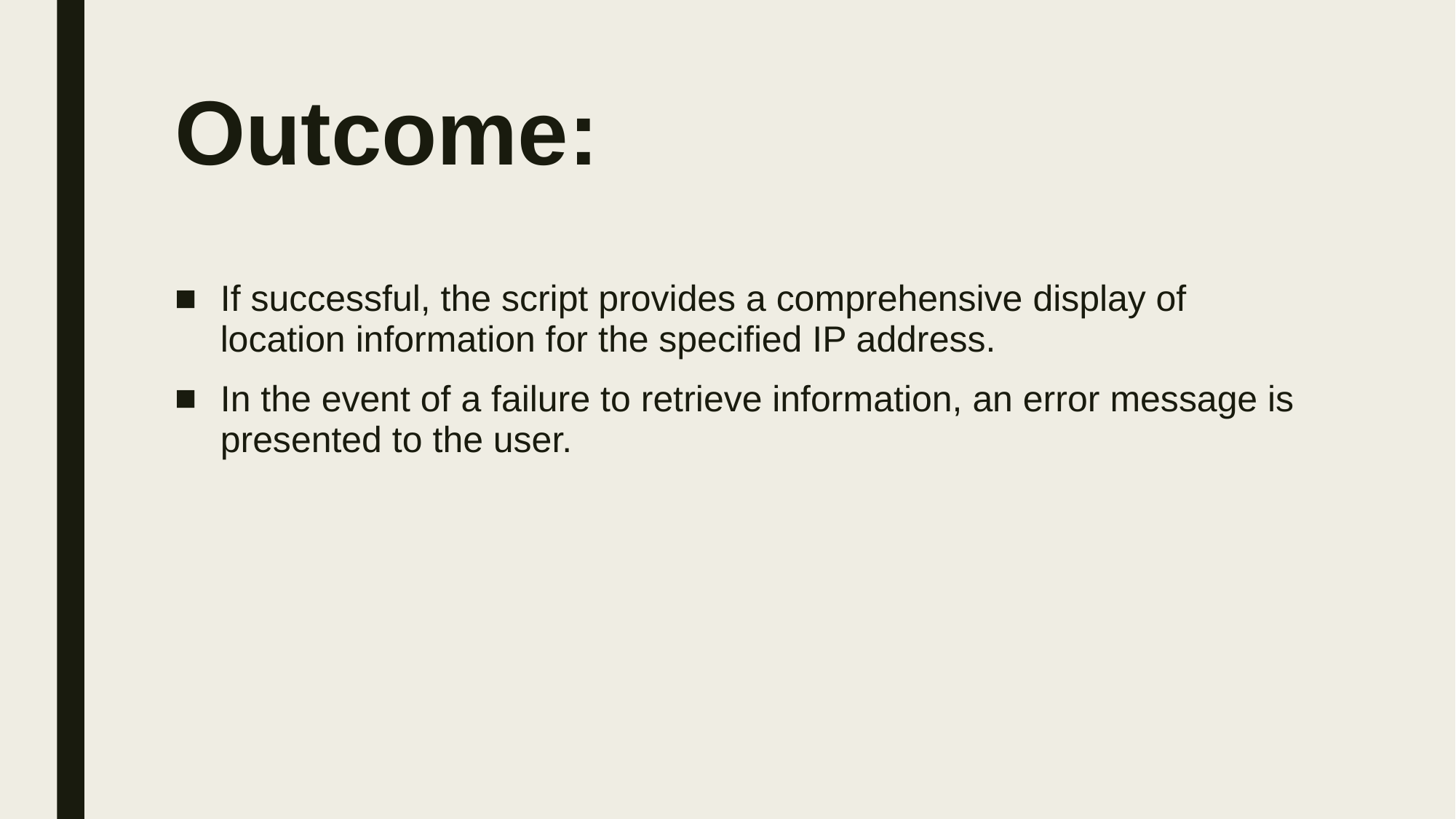

# Outcome:
If successful, the script provides a comprehensive display of location information for the specified IP address.
In the event of a failure to retrieve information, an error message is presented to the user.